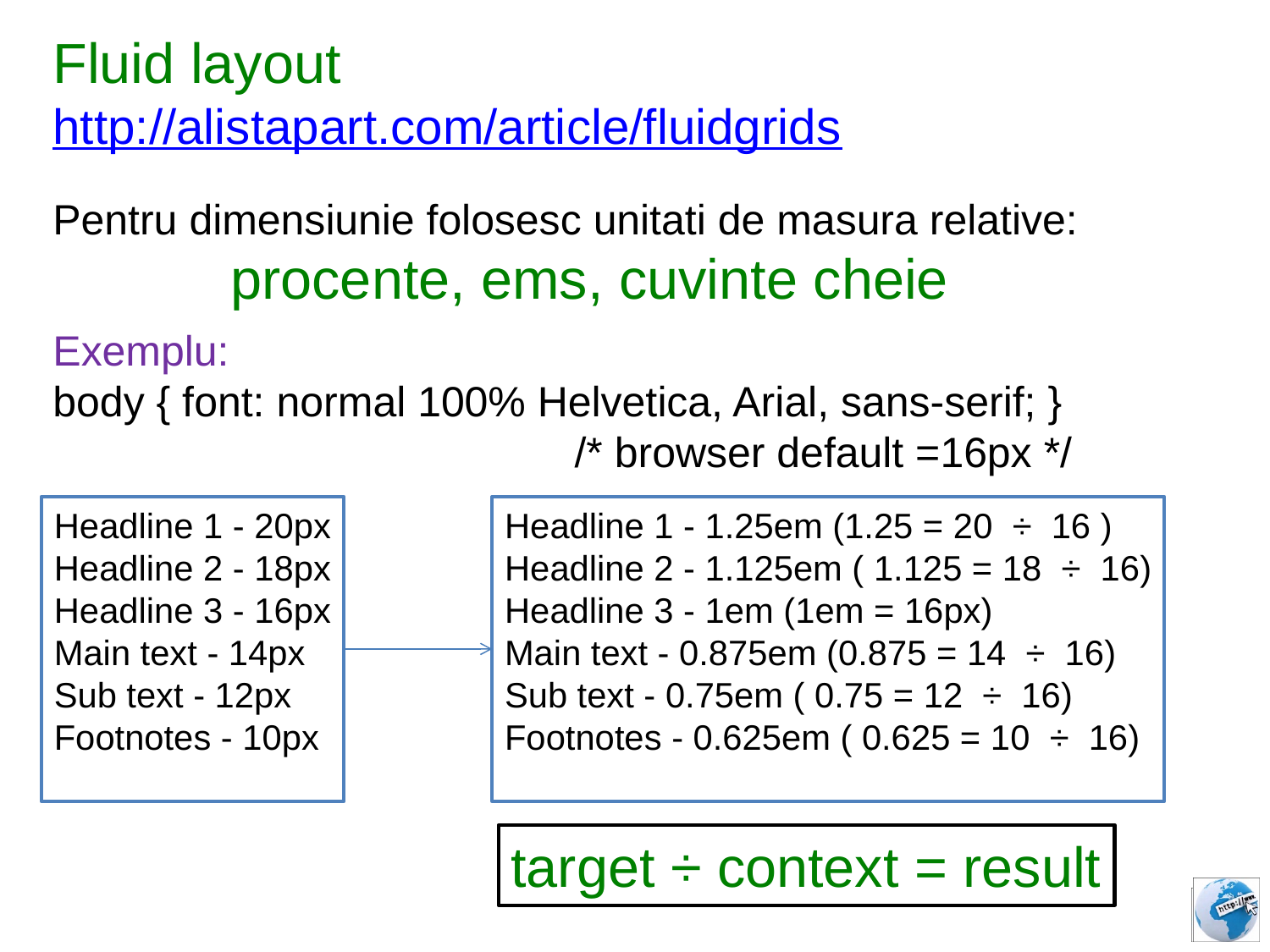

Fluid layout
http://alistapart.com/article/fluidgrids

Pentru dimensiunie folosesc unitati de masura relative:
               procente, ems, cuvinte cheie

Exemplu:
body { font: normal 100% Helvetica, Arial, sans-serif; }
                                            /* browser default =16px */
Headline 1 - 20px
Headline 2 - 18px
Headline 3 - 16px
Main text - 14px
Sub text - 12px
Footnotes - 10px

Headline 1 - 1.25em (1.25 = 20  ÷  16 )
Headline 2 - 1.125em ( 1.125 = 18  ÷  16)
Headline 3 - 1em (1em = 16px)
Main text - 0.875em (0.875 = 14  ÷  16)
Sub text - 0.75em ( 0.75 = 12  ÷  16)
Footnotes - 0.625em ( 0.625 = 10  ÷  16)

target ÷ context = result